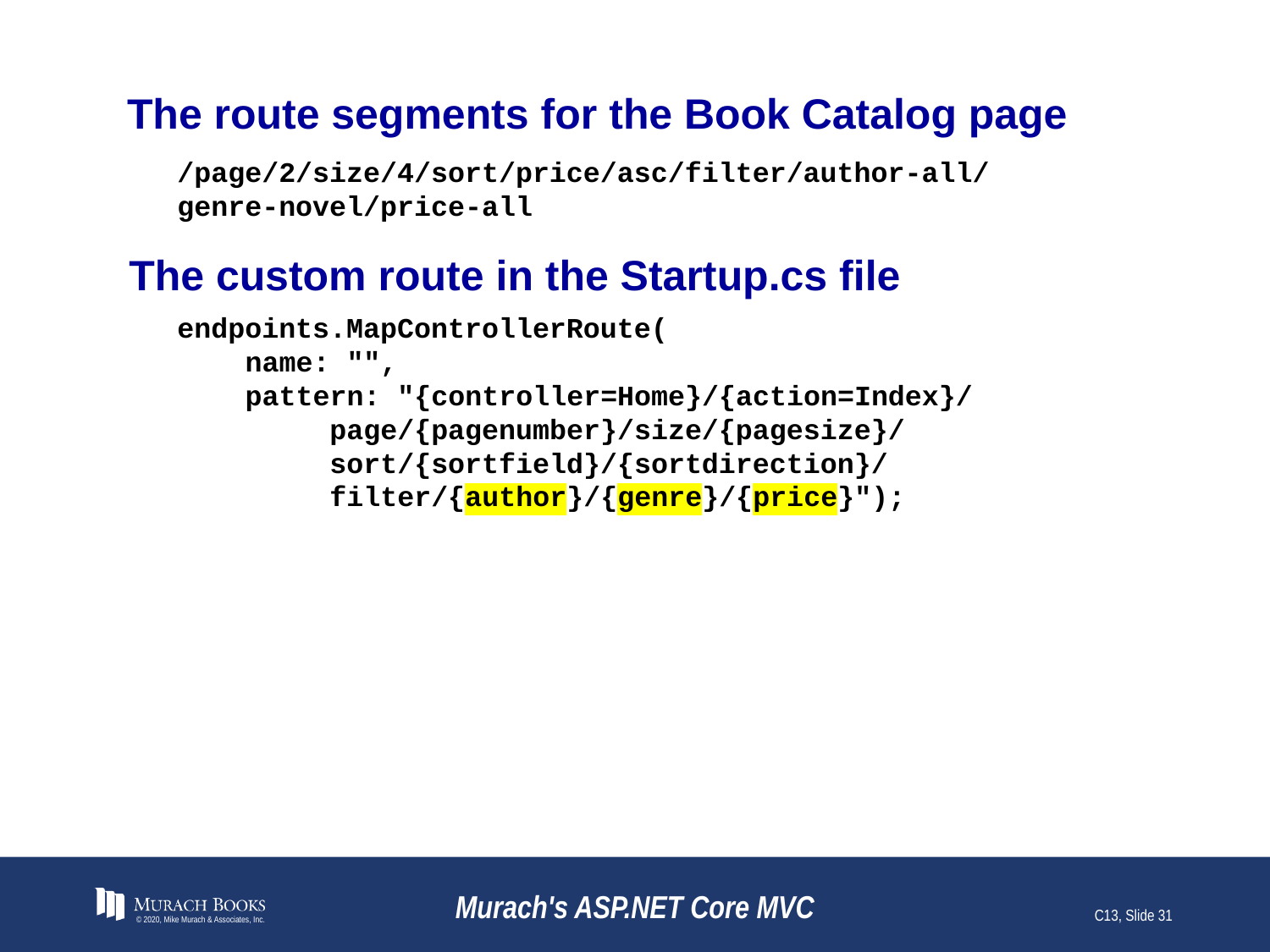

# The route segments for the Book Catalog page
/page/2/size/4/sort/price/asc/filter/author-all/
genre-novel/price-all
The custom route in the Startup.cs file
endpoints.MapControllerRoute(
    name: "",
    pattern: "{controller=Home}/{action=Index}/
         page/{pagenumber}/size/{pagesize}/
         sort/{sortfield}/{sortdirection}/
         filter/{author}/{genre}/{price}");

© 2020, Mike Murach & Associates, Inc.
Murach's ASP.NET Core MVC

C13, Slide 31